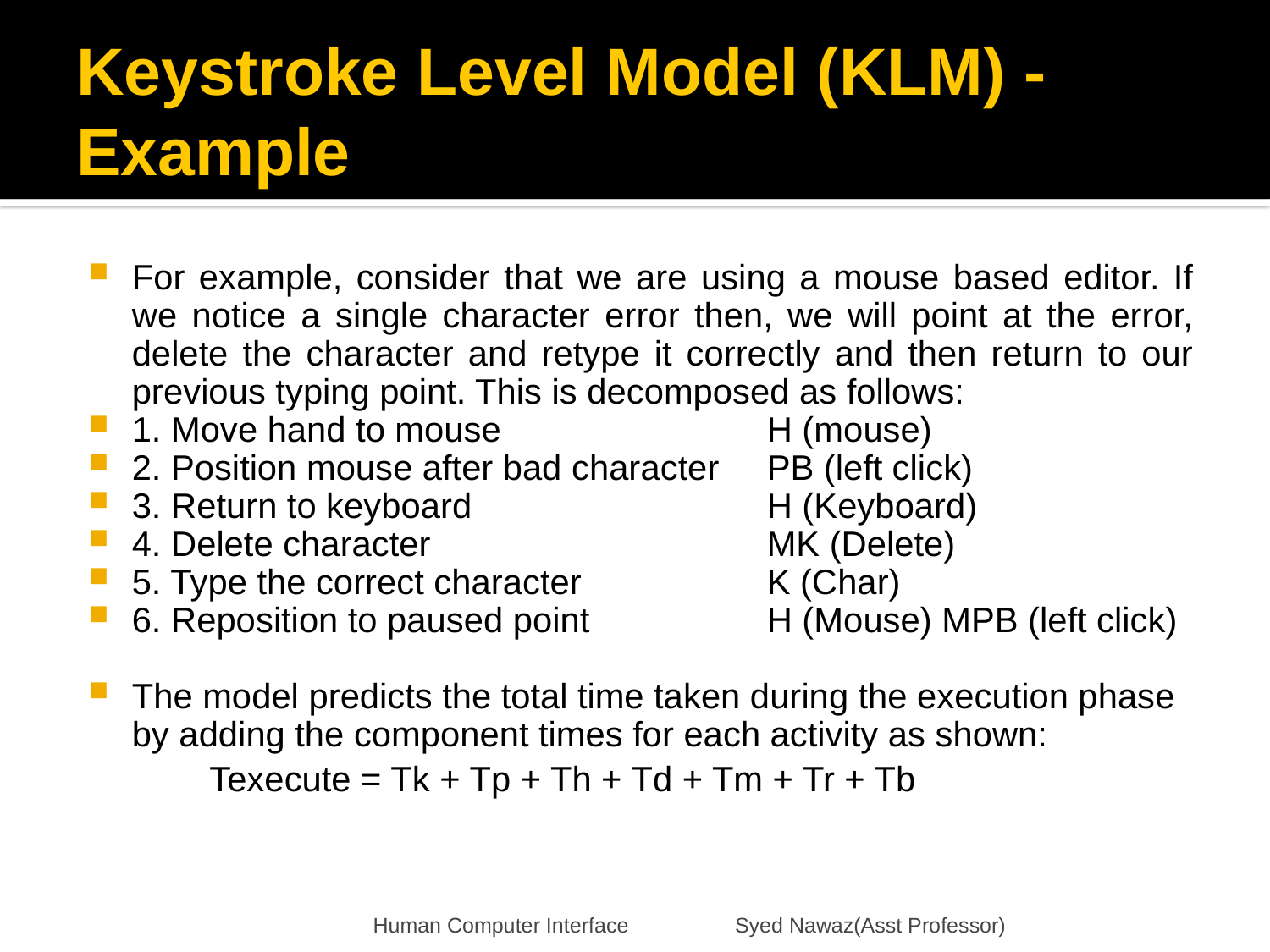

# Keystroke Level Model (KLM) - Example
For example, consider that we are using a mouse based editor. If we notice a single character error then, we will point at the error, delete the character and retype it correctly and then return to our previous typing point. This is decomposed as follows:
1. Move hand to mouse			H (mouse)
2. Position mouse after bad character	PB (left click)
3. Return to keyboard			H (Keyboard)
4. Delete character				MK (Delete)
5. Type the correct character		K (Char)
6. Reposition to paused point		H (Mouse) MPB (left click)

The model predicts the total time taken during the execution phase by adding the component times for each activity as shown:
Texecute = Tk + Tp + Th + Td + Tm + Tr + Tb

Human Computer Interface                  Syed Nawaz(Asst Professor)